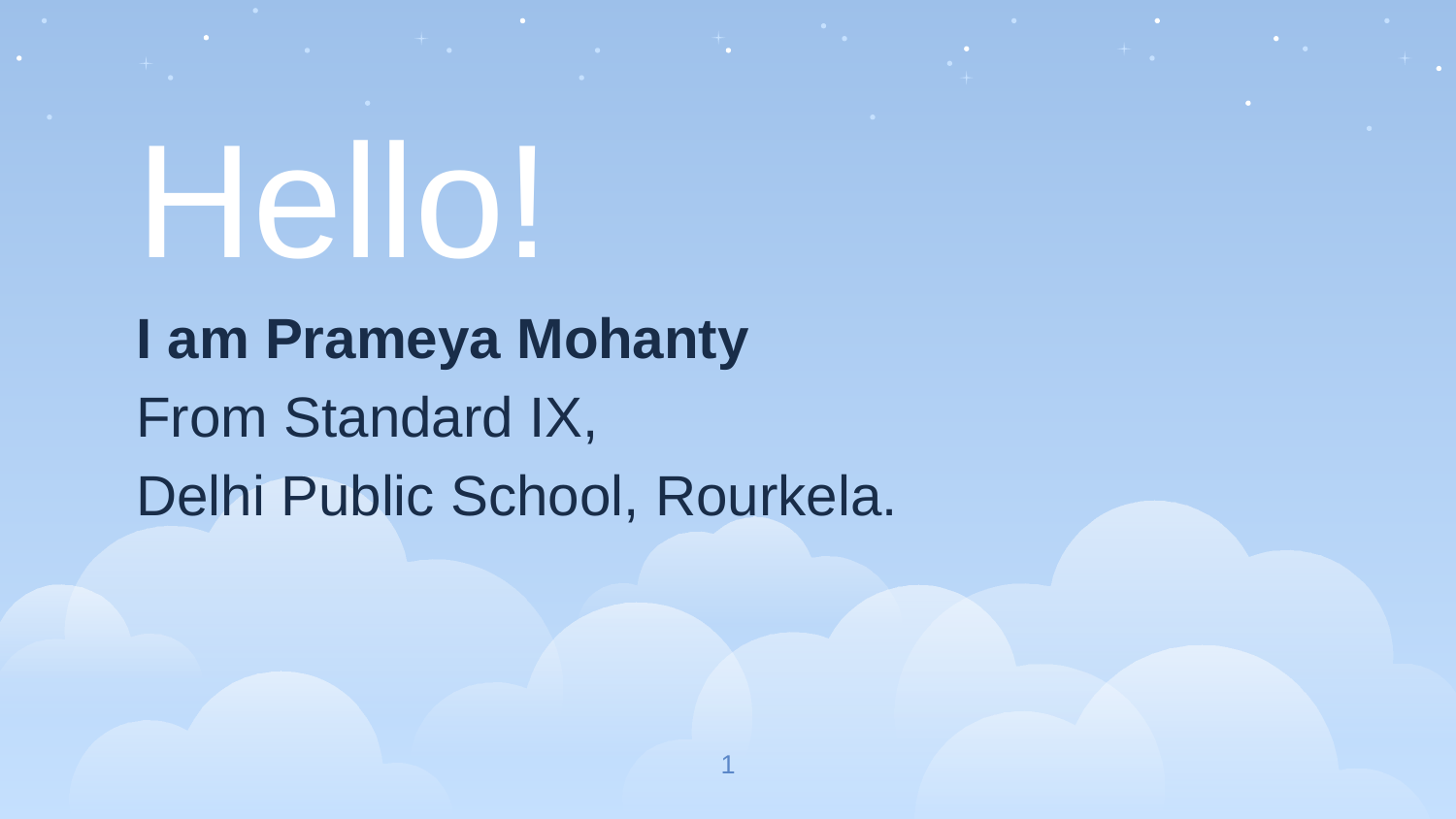

Hello!
I am Prameya Mohanty
From Standard IX,
Delhi Public School, Rourkela.
1